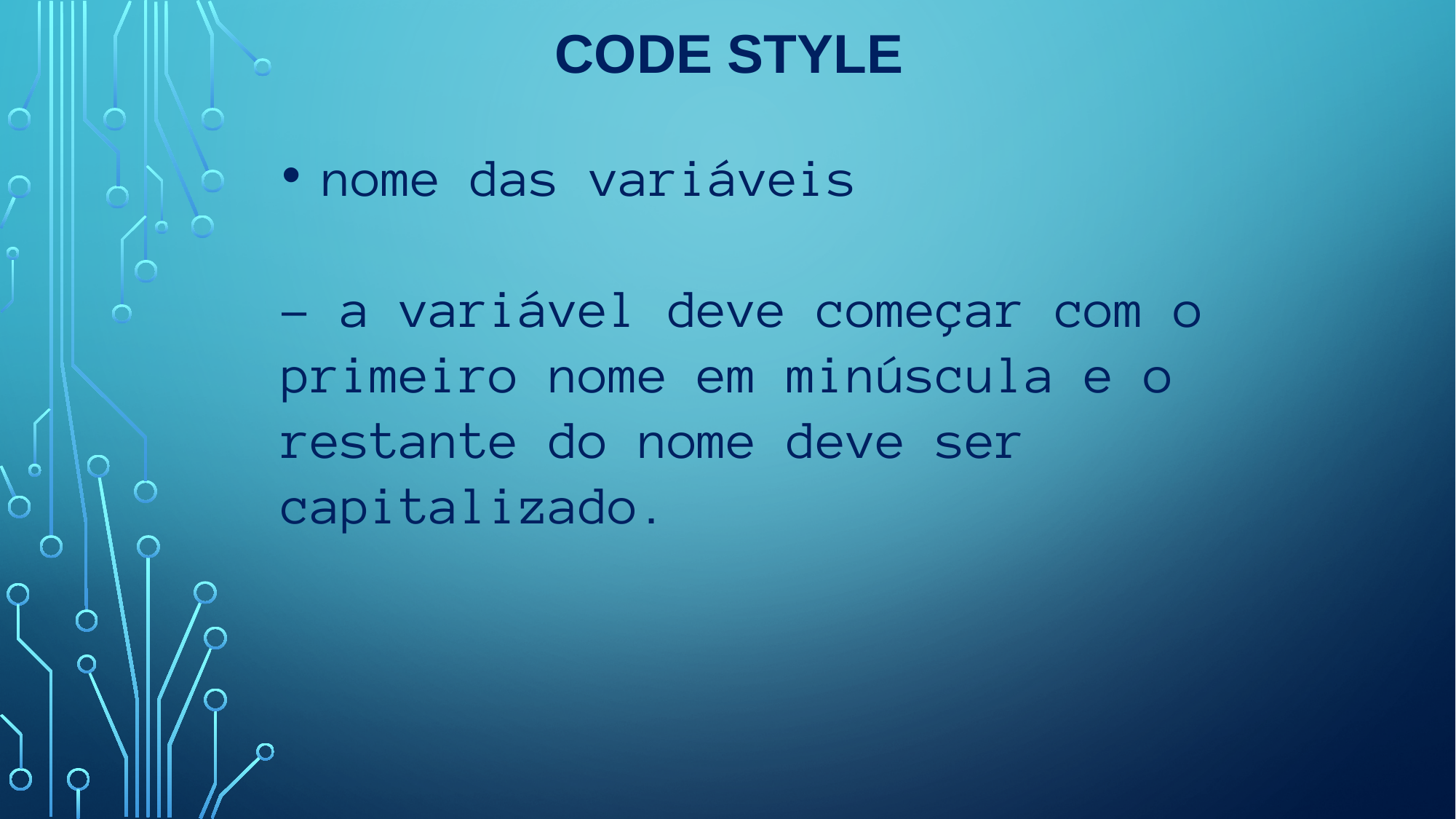

# Code Style
nome das variáveis

- a variável deve começar com o primeiro nome em minúscula e o
restante do nome deve ser capitalizado.